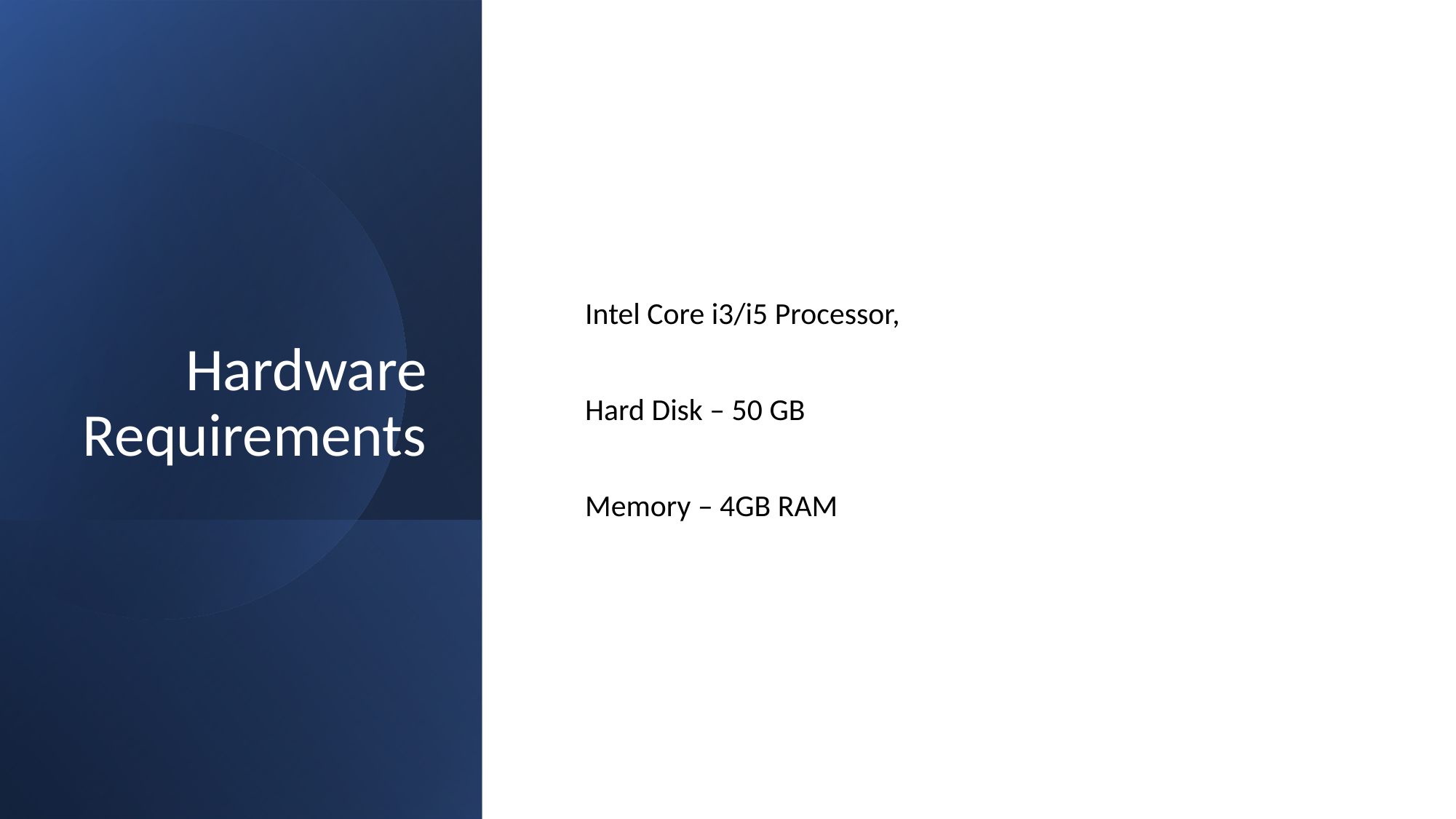

# Hardware Requirements

Intel Core i3/i5 Processor,

Hard Disk – 50 GB

Memory – 4GB RAM